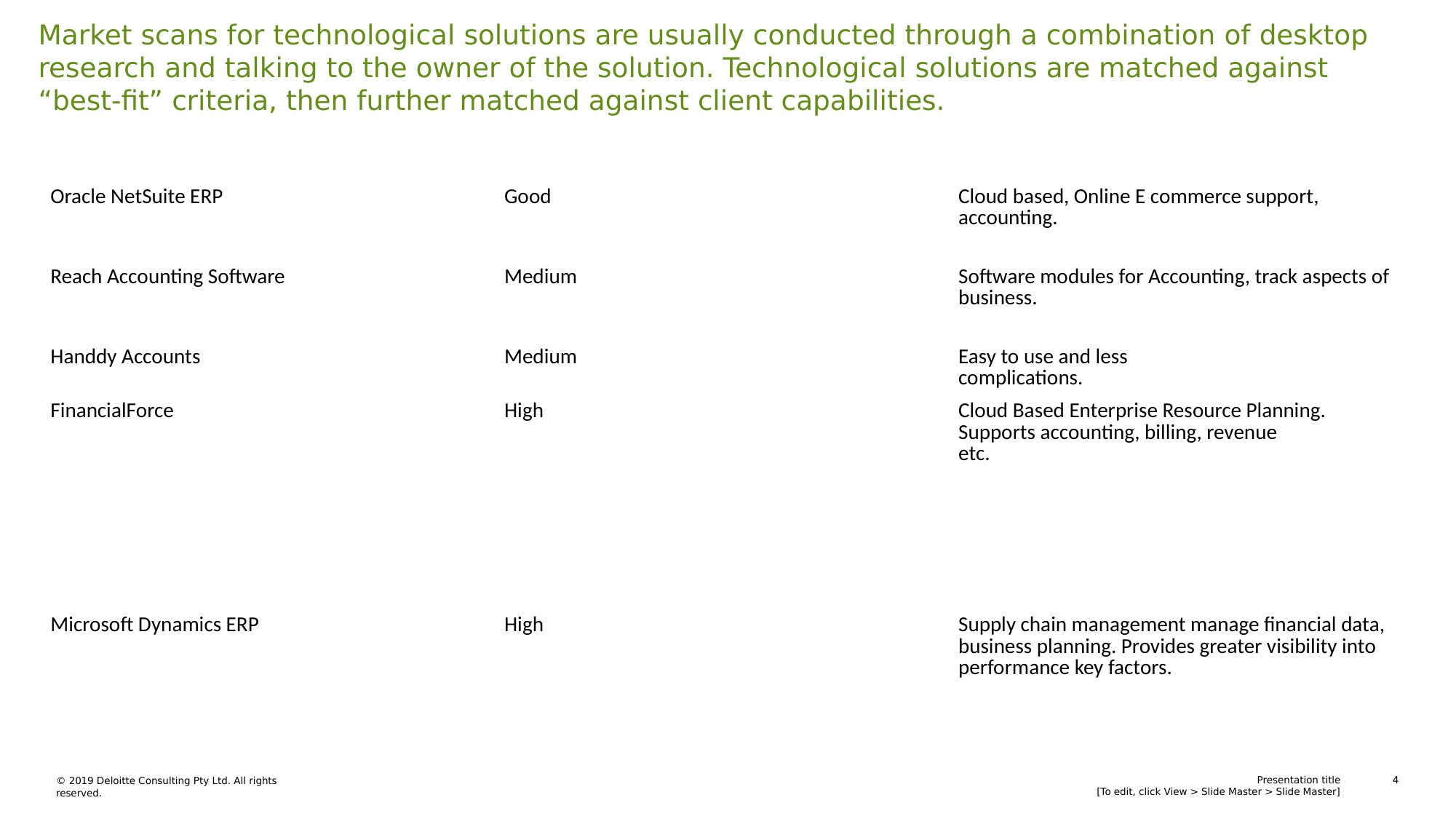

Market scans for technological solutions are usually conducted through a combination of desktop research and talking to the owner of the solution. Technological solutions are matched against “best-fit” criteria, then further matched against client capabilities.
|  |  |  |
| --- | --- | --- |
| Oracle NetSuite ERP | Good | Cloud based, Online E commerce support, accounting. |
| Reach Accounting Software | Medium | Software modules for Accounting, track aspects of business. |
| Handdy Accounts | Medium | Easy to use and less  complications. |
| FinancialForce | High | Cloud Based Enterprise Resource Planning. Supports accounting, billing, revenue  etc. |
|  |  |  |
| Microsoft Dynamics ERP | High | Supply chain management manage financial data, business planning. Provides greater visibility into performance key factors. |